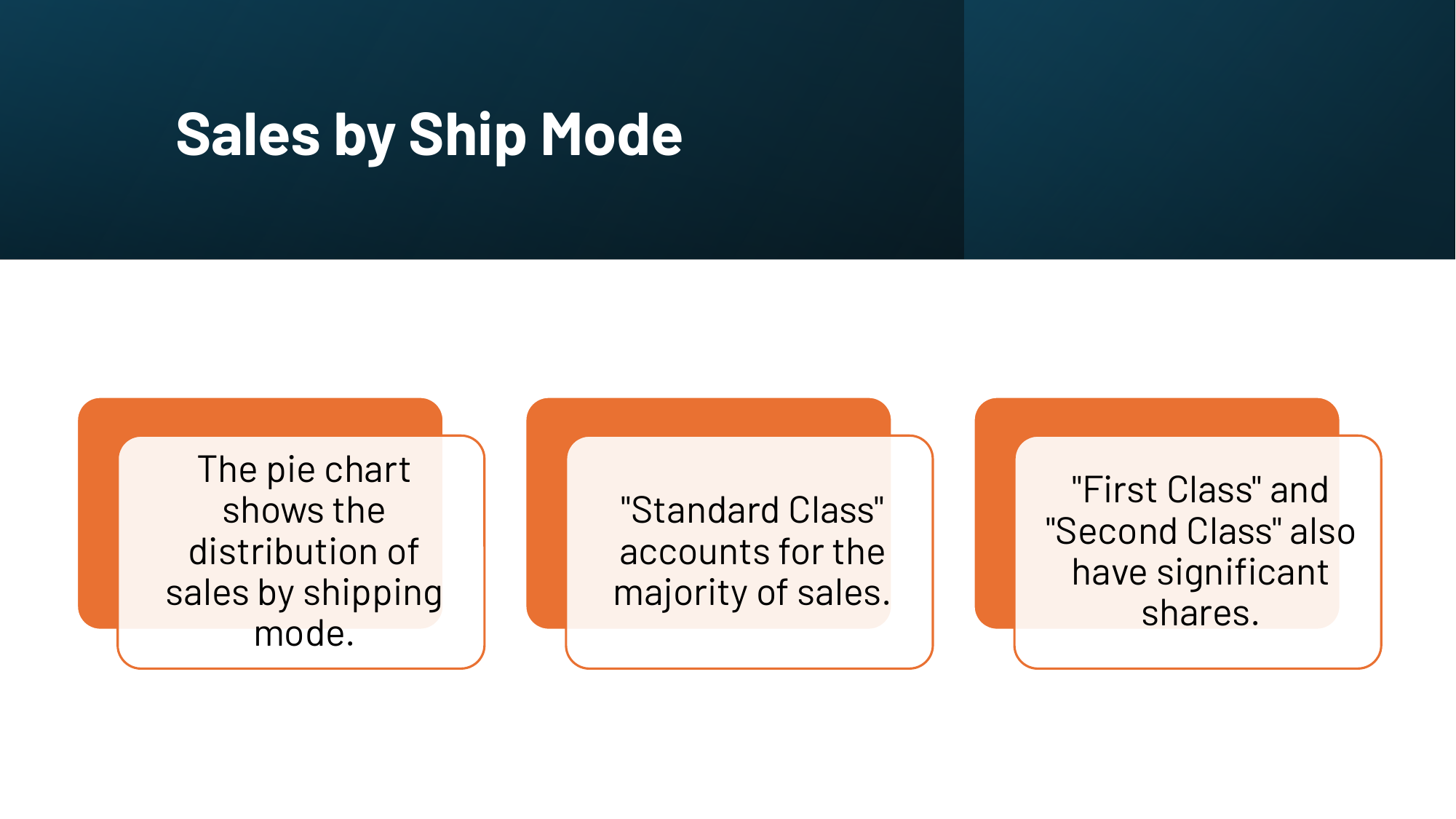

# Sales by Ship Mode
The pie chart shows the distribution of sales by shipping mode.
"Standard Class" accounts for the majority of sales.
"First Class" and "Second Class" also have significant shares.